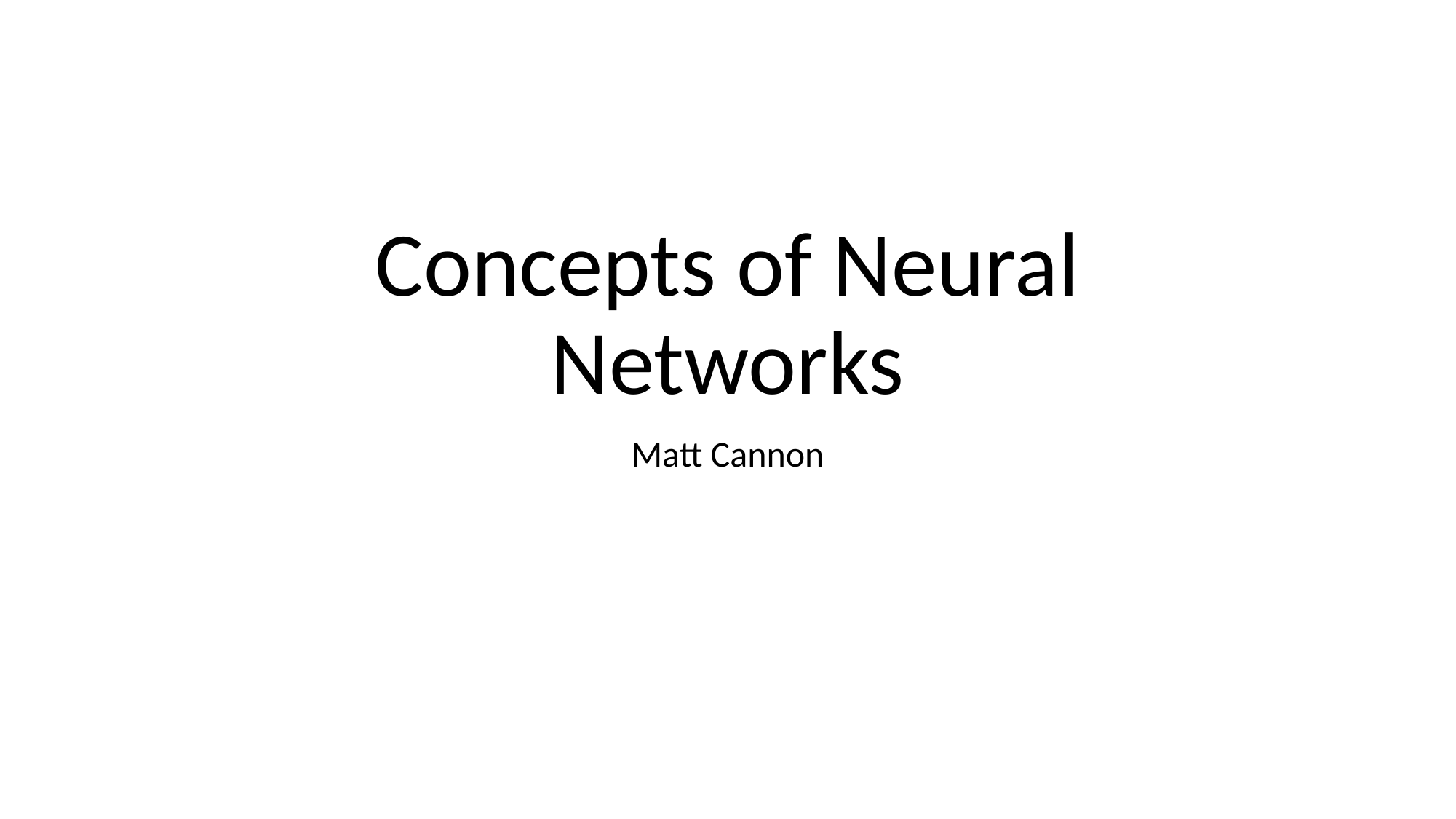

# Concepts of Neural Networks
Matt Cannon